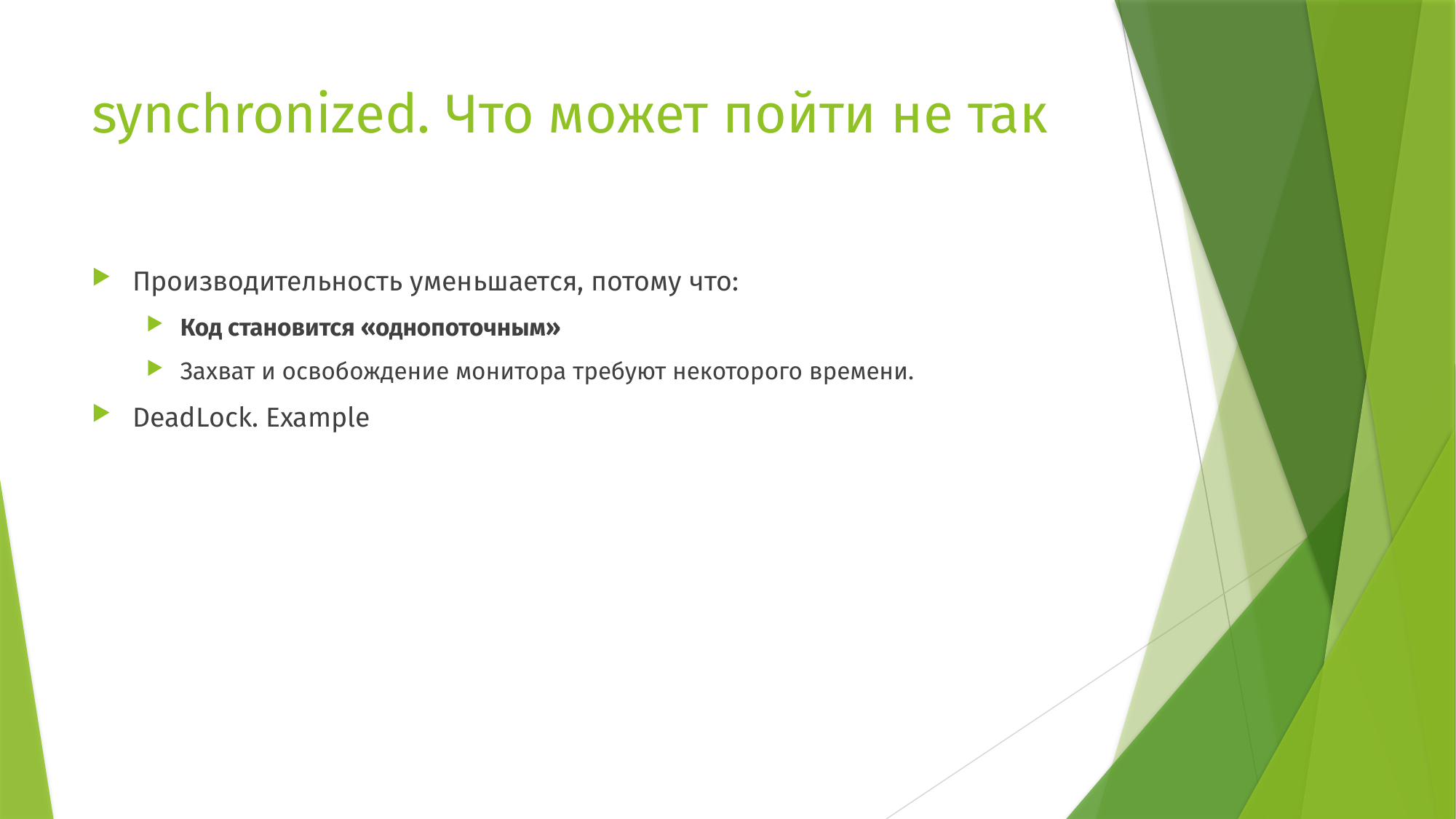

# synchronized. Что может пойти не так
Производительность уменьшается, потому что:
Код становится «однопоточным»
Захват и освобождение монитора требуют некоторого времени.
DeadLock. Example